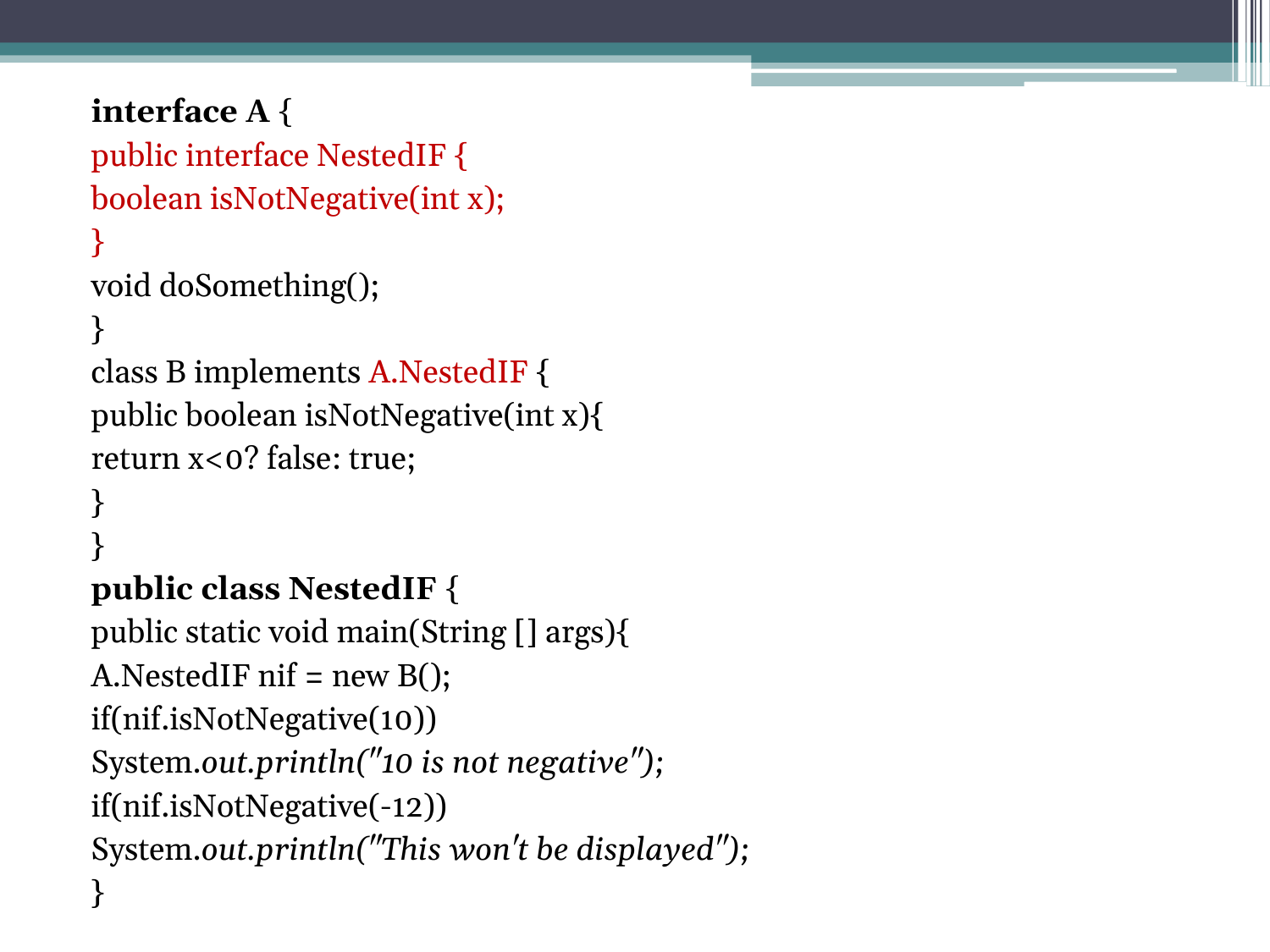

interface A {
public interface NestedIF {
boolean isNotNegative(int x);
}
void doSomething();
}
class B implements A.NestedIF {
public boolean isNotNegative(int x){
return x<0? false: true;
}
}
public class NestedIF {
public static void main(String [] args){
A.NestedIF nif = new B();
if(nif.isNotNegative(10))
System.out.println("10 is not negative");
if(nif.isNotNegative(-12))
System.out.println("This won't be displayed");
}